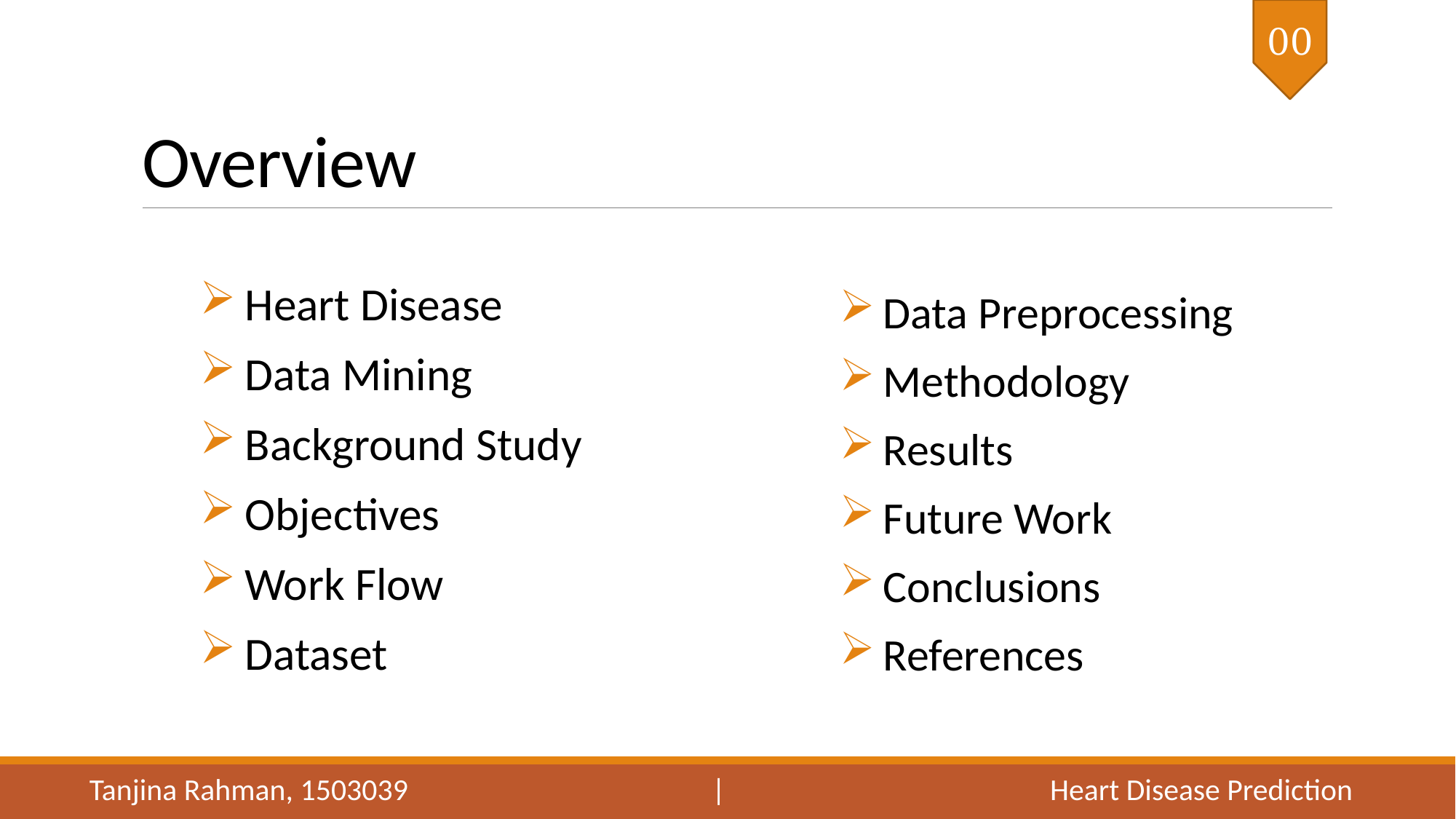

00
# Overview

 Heart Disease
 Data Mining
 Background Study
 Objectives
 Work Flow
 Dataset

 Data Preprocessing
 Methodology
 Results
 Future Work
 Conclusions
 References
Tanjina Rahman, 1503039                                            |                                               Heart Disease Prediction